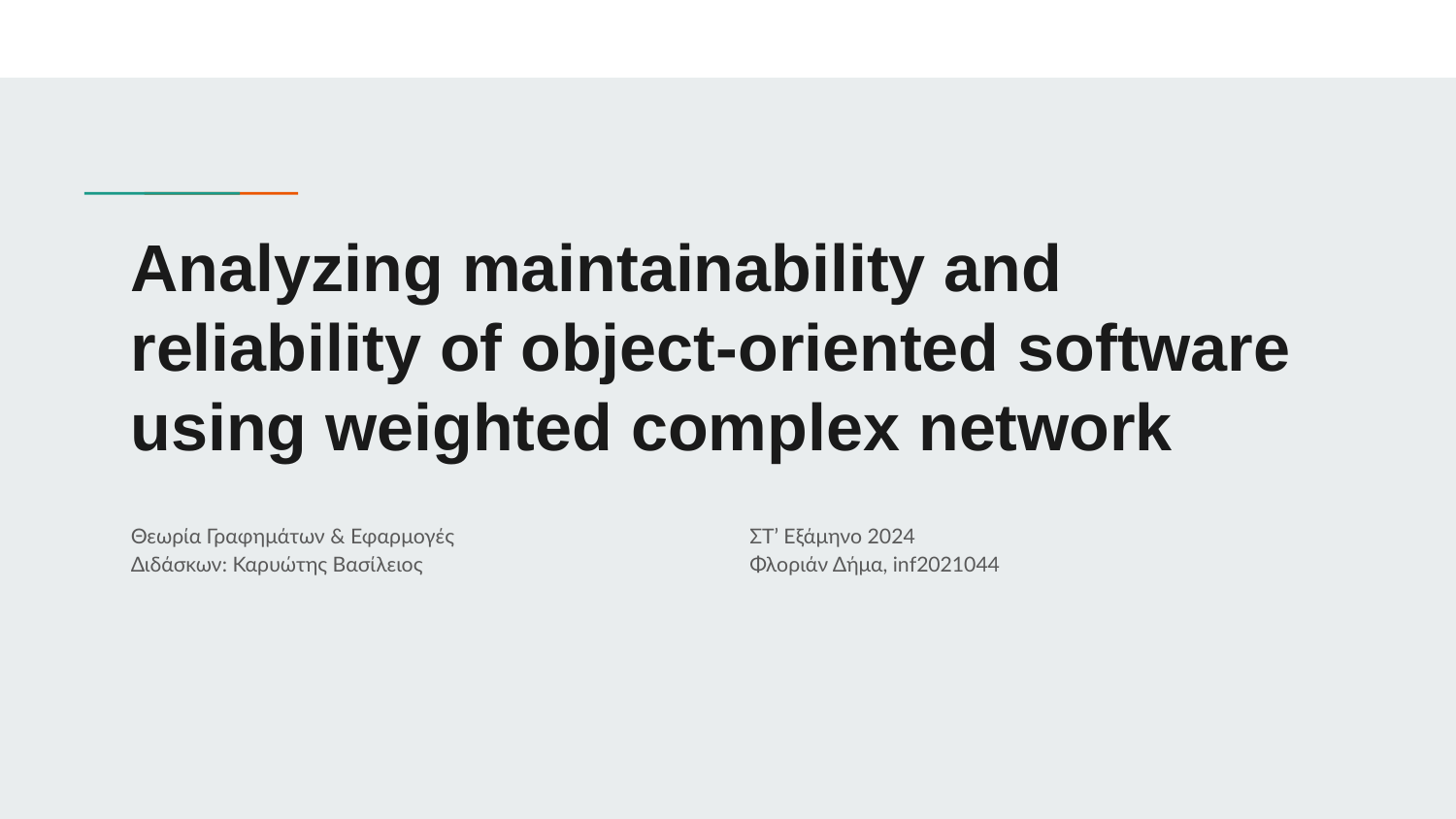

# Analyzing maintainability and reliability of object-oriented software
using weighted complex network
Θεωρία Γραφημάτων & Εφαρμογές
Διδάσκων: Καρυώτης Βασίλειος
ΣΤ’ Εξάμηνο 2024
Φλοριάν Δήμα, inf2021044